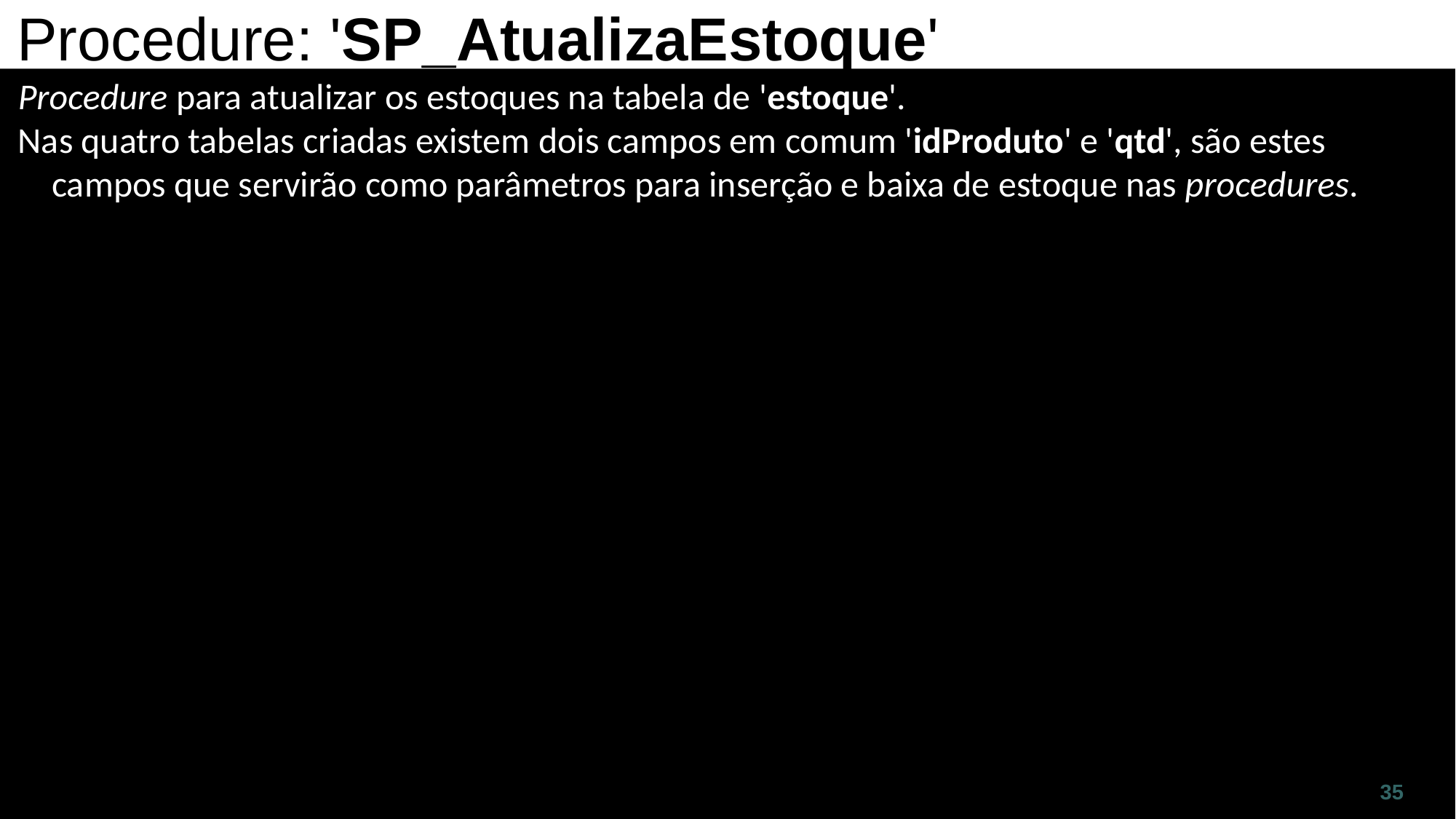

Procedure: 'SP_AtualizaEstoque'
Procedure para atualizar os estoques na tabela de 'estoque'.
Nas quatro tabelas criadas existem dois campos em comum 'idProduto' e 'qtd', são estes campos que servirão como parâmetros para inserção e baixa de estoque nas procedures.
35